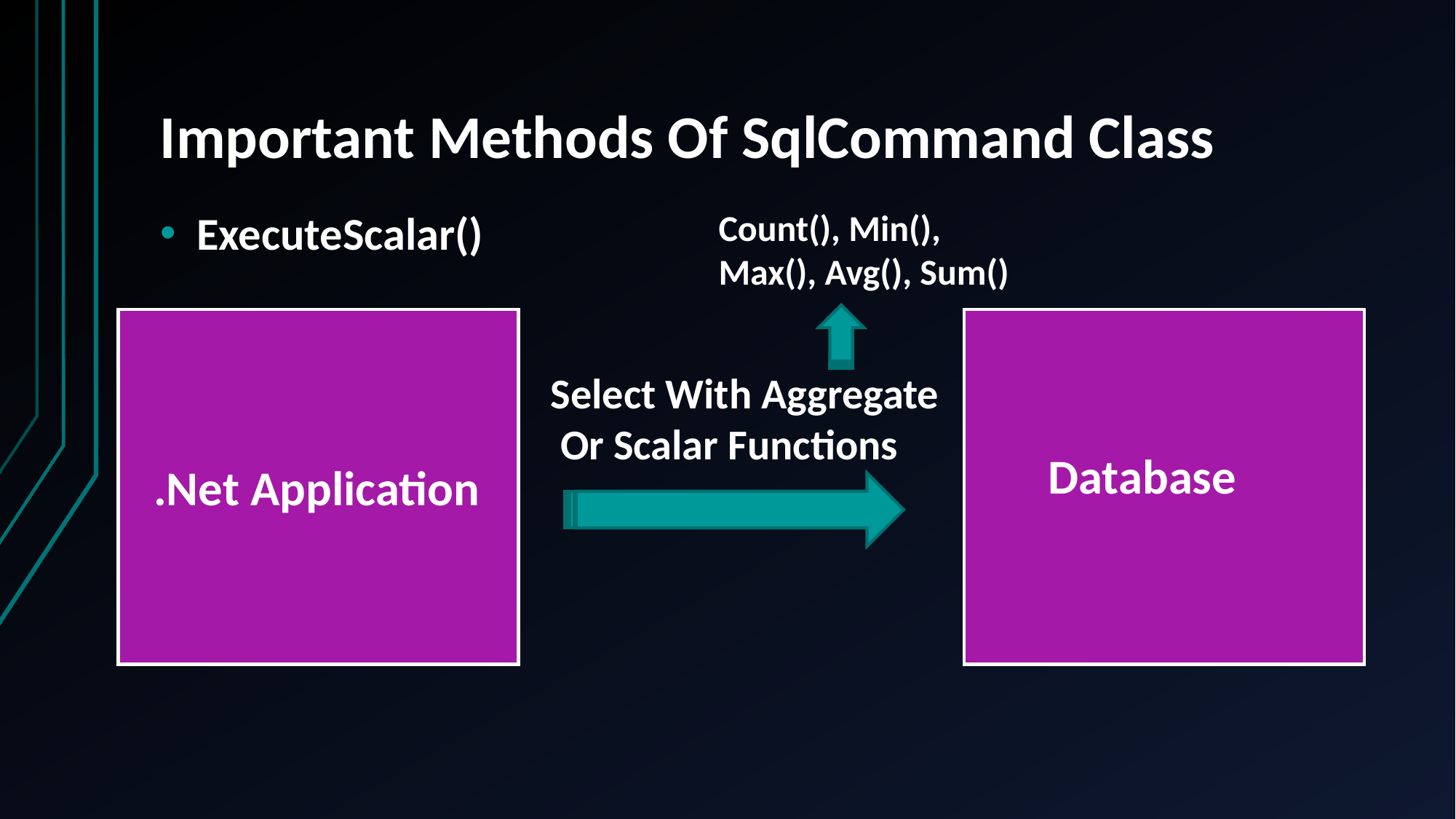

# Important Methods Of SqlCommand Class
Count(), Min(),
Max(), Avg(), Sum()
ExecuteScalar()

Select With Aggregate
 Or Scalar Functions
Database
.Net Application